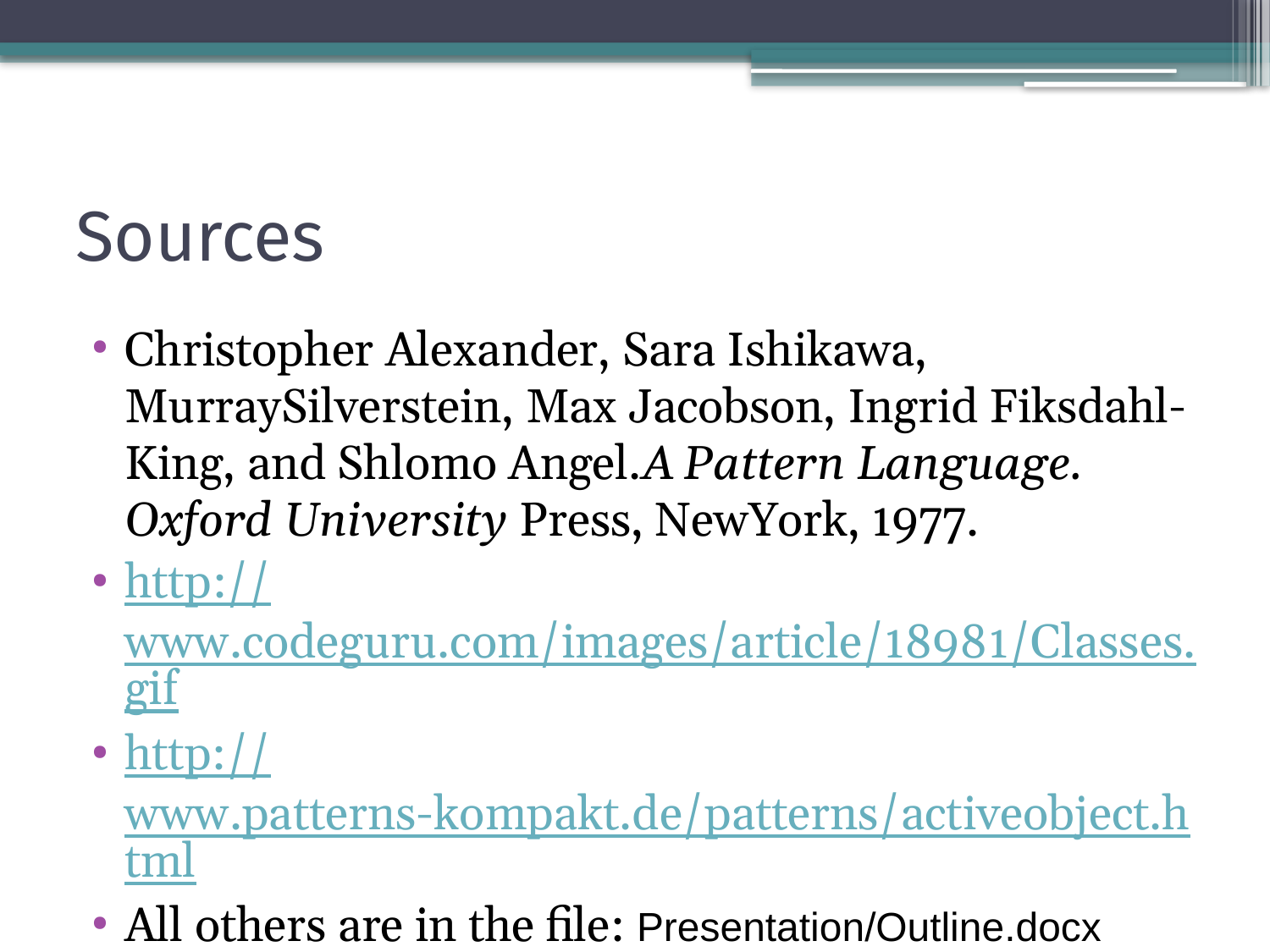

# Sources
Christopher Alexander, Sara Ishikawa, MurraySilverstein, Max Jacobson, Ingrid Fiksdahl-King, and Shlomo Angel.A Pattern Language. Oxford University Press, NewYork, 1977.
http://www.codeguru.com/images/article/18981/Classes.gif
http://www.patterns-kompakt.de/patterns/activeobject.html
All others are in the file: Presentation/Outline.docx